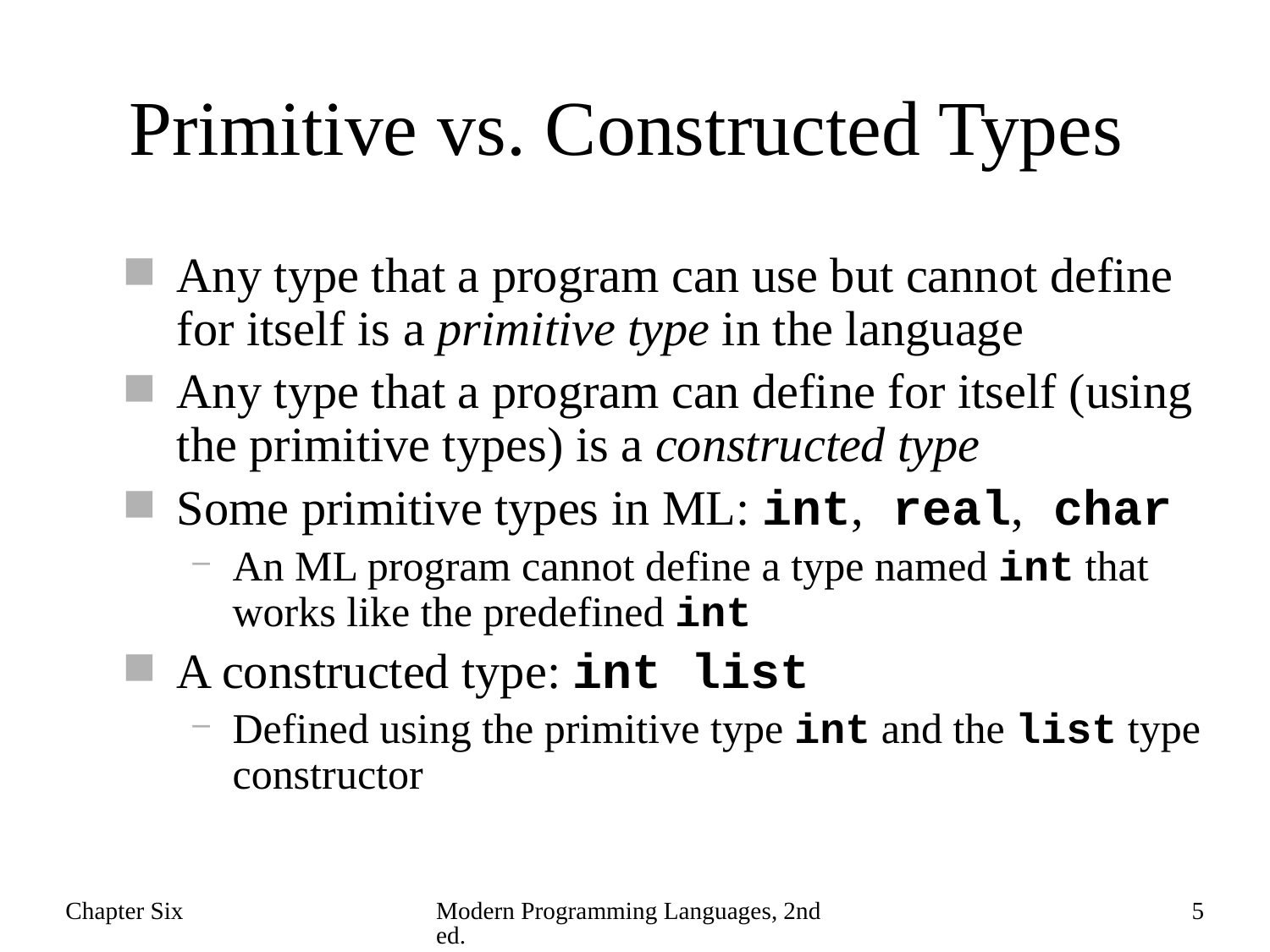

# Primitive vs. Constructed Types
Any type that a program can use but cannot define for itself is a primitive type in the language
Any type that a program can define for itself (using the primitive types) is a constructed type
Some primitive types in ML: int, real, char
An ML program cannot define a type named int that works like the predefined int
A constructed type: int list
Defined using the primitive type int and the list type constructor
Chapter Six
Modern Programming Languages, 2nd ed.
5